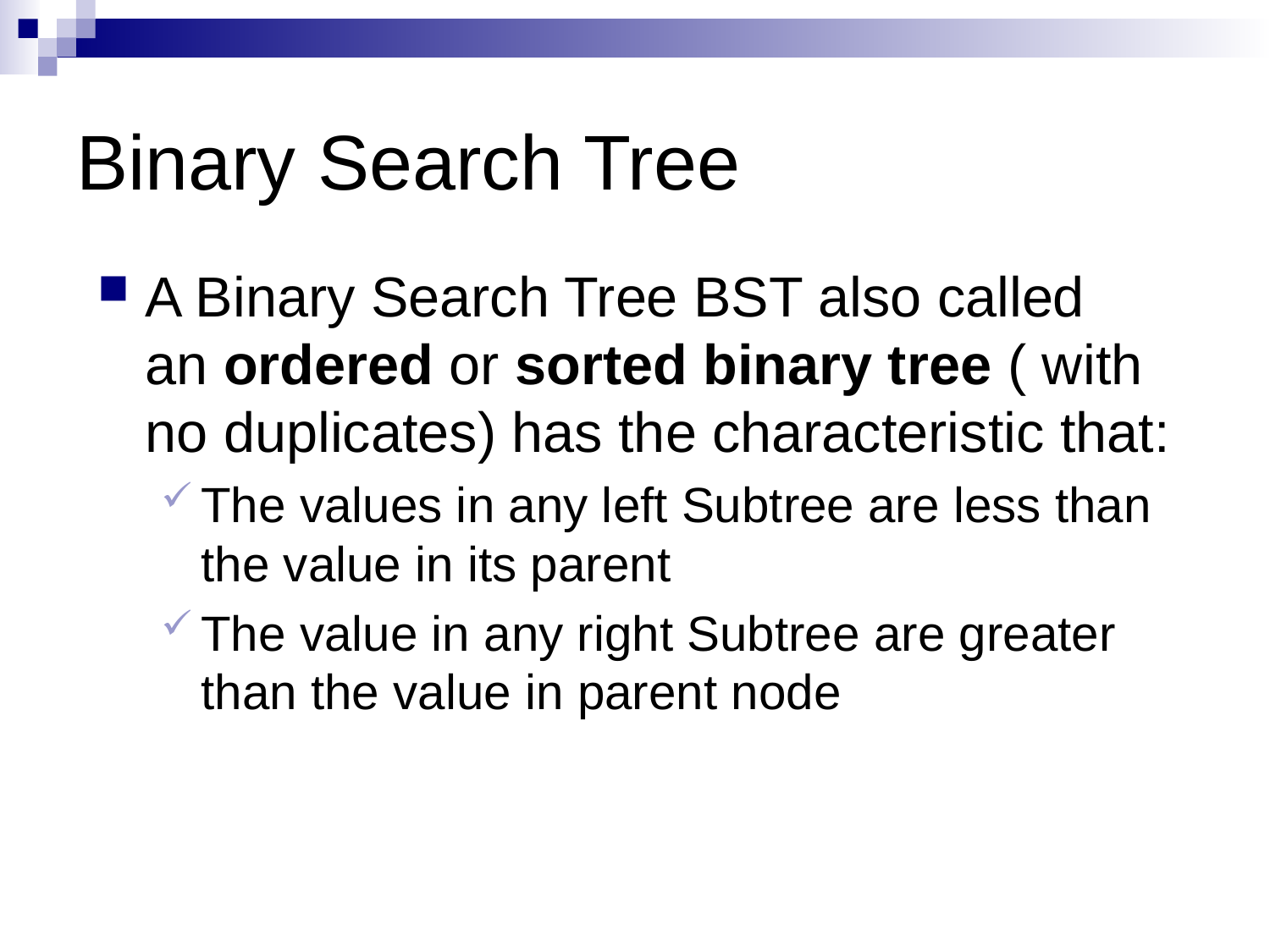

# Binary Search Tree
A Binary Search Tree BST also called an ordered or sorted binary tree ( with no duplicates) has the characteristic that:
The values in any left Subtree are less than the value in its parent
The value in any right Subtree are greater than the value in parent node